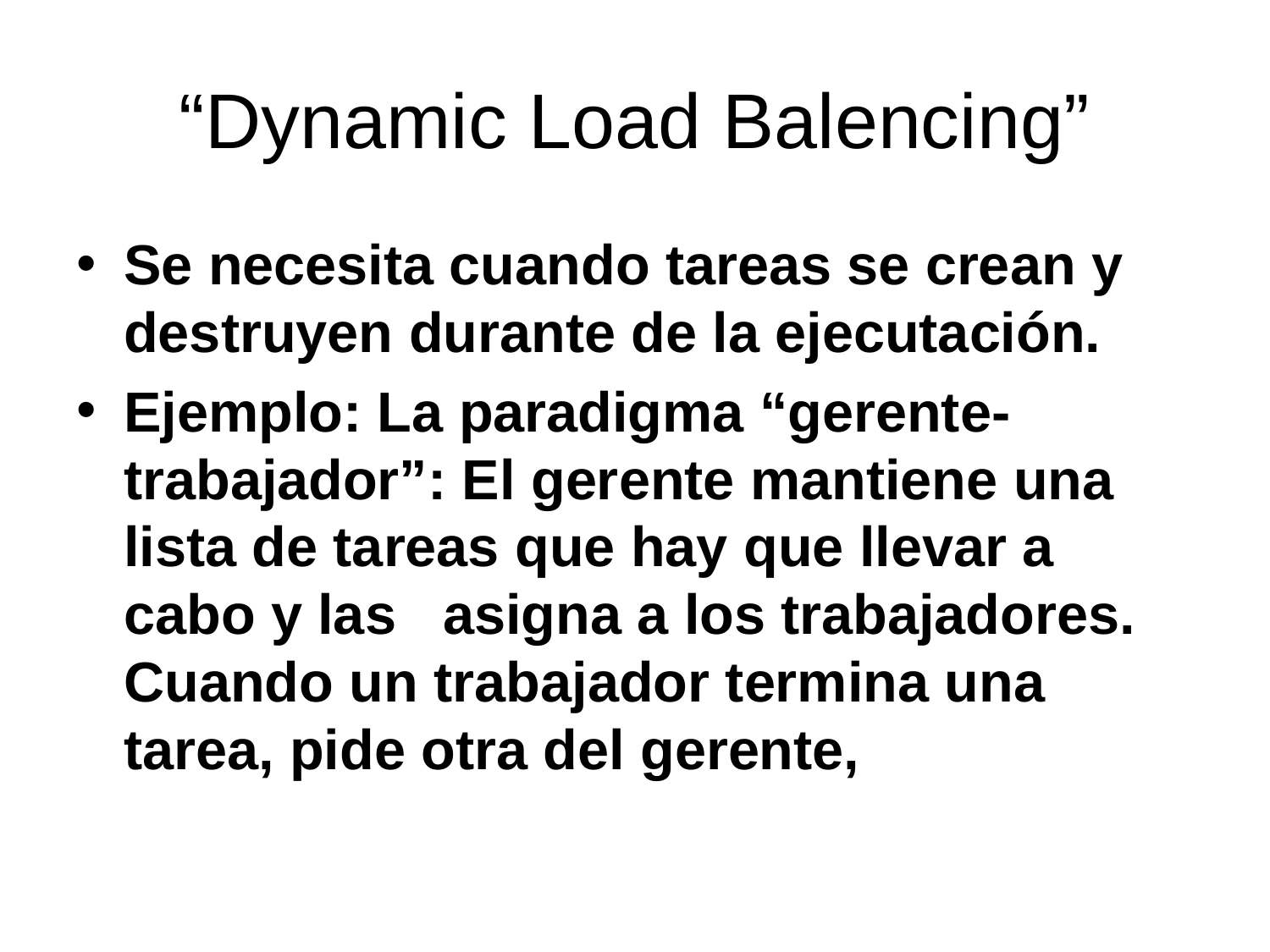

# “Dynamic Load Balencing”
Se necesita cuando tareas se crean y destruyen durante de la ejecutación.
Ejemplo: La paradigma “gerente-trabajador”: El gerente mantiene una lista de tareas que hay que llevar a cabo y las   asigna a los trabajadores. Cuando un trabajador termina una tarea, pide otra del gerente,